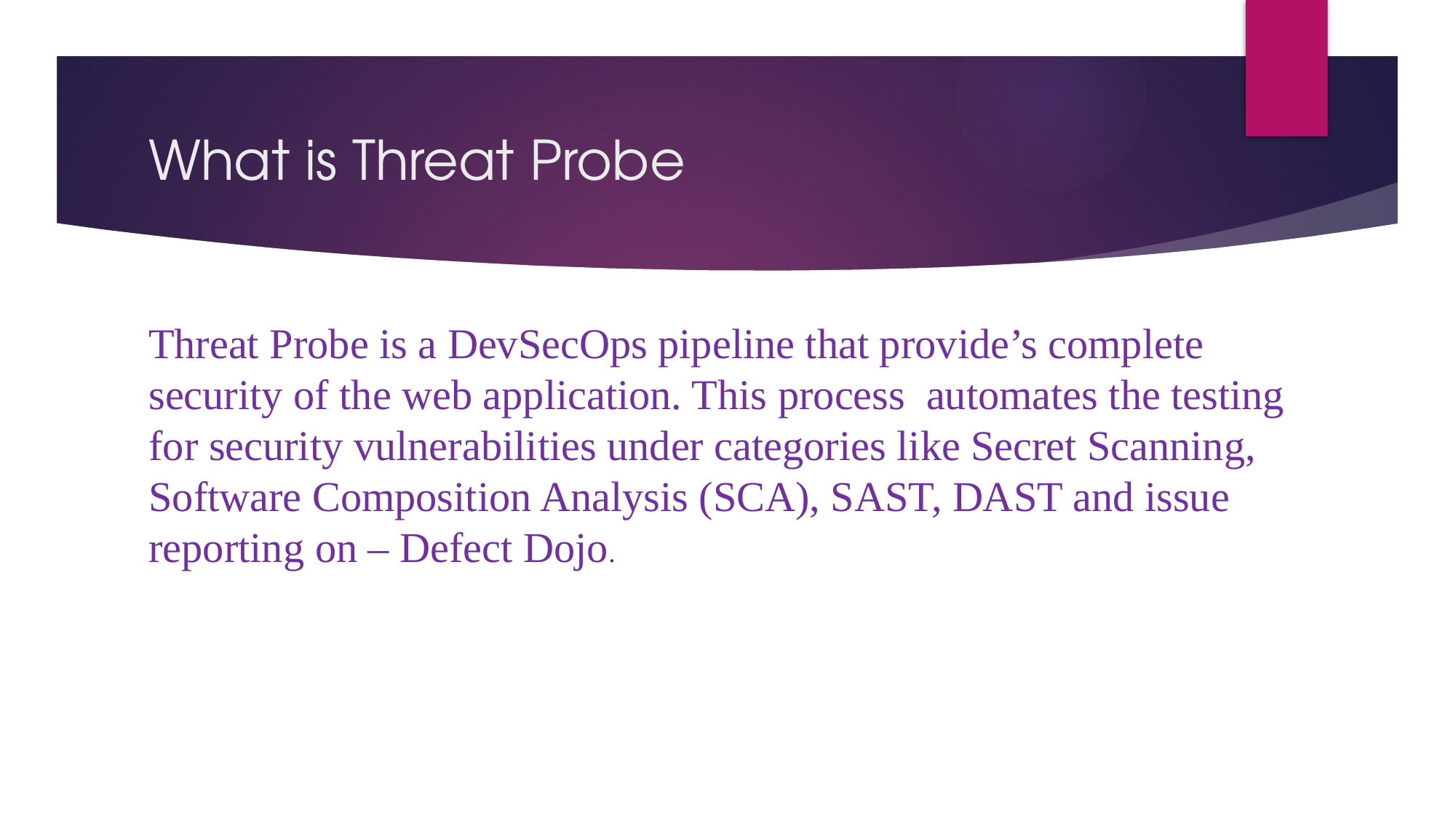

# What is Threat Probe
Threat Probe is a DevSecOps pipeline that provide’s complete security of the web application. This process  automates the testing for security vulnerabilities under categories like Secret Scanning, Software Composition Analysis (SCA), SAST, DAST and issue reporting on – Defect Dojo.